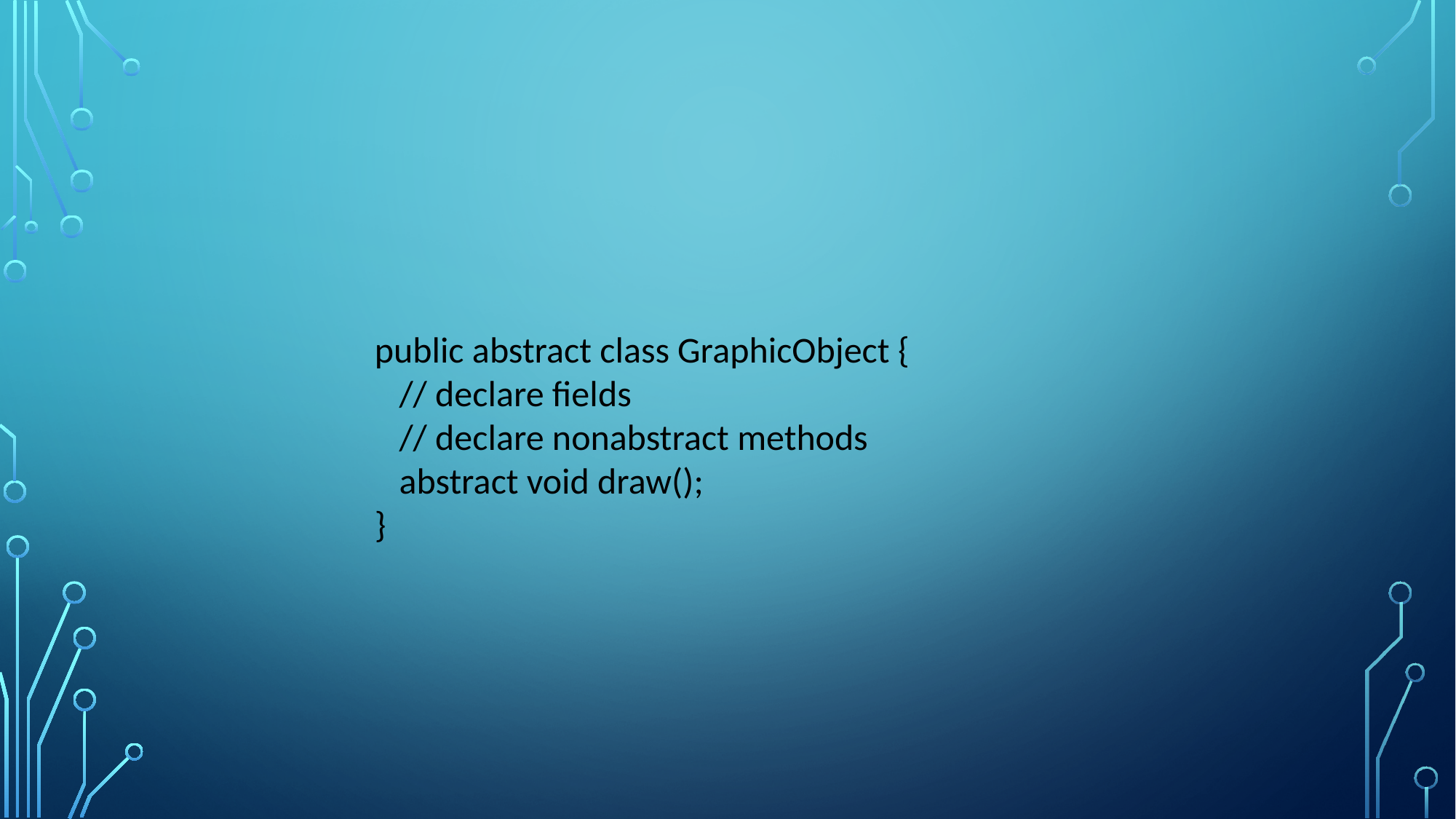

public abstract class GraphicObject {
   // declare fields
   // declare nonabstract methods
   abstract void draw();
}